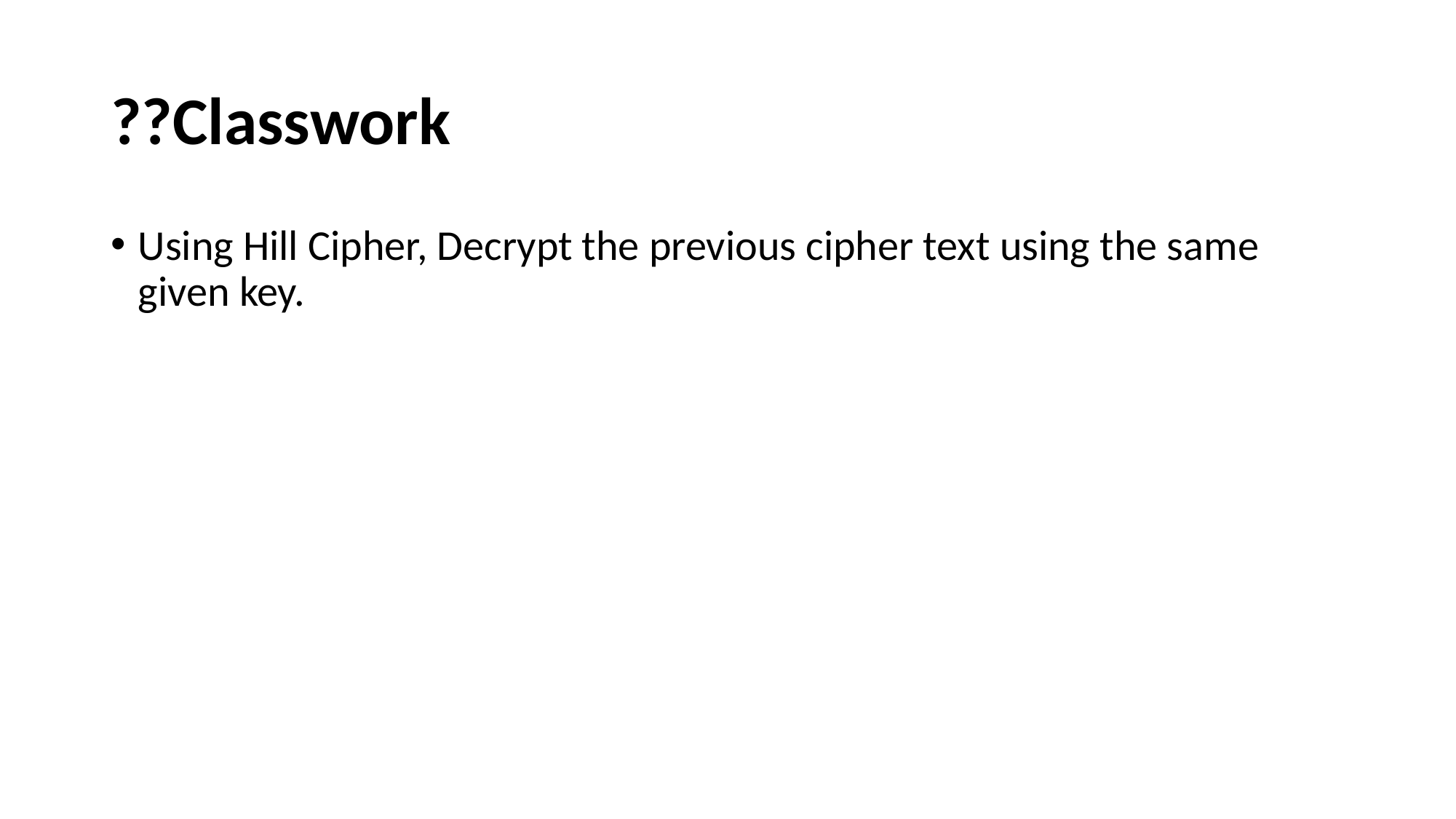

# ??Classwork
Using Hill Cipher, Decrypt the previous cipher text using the same given key.